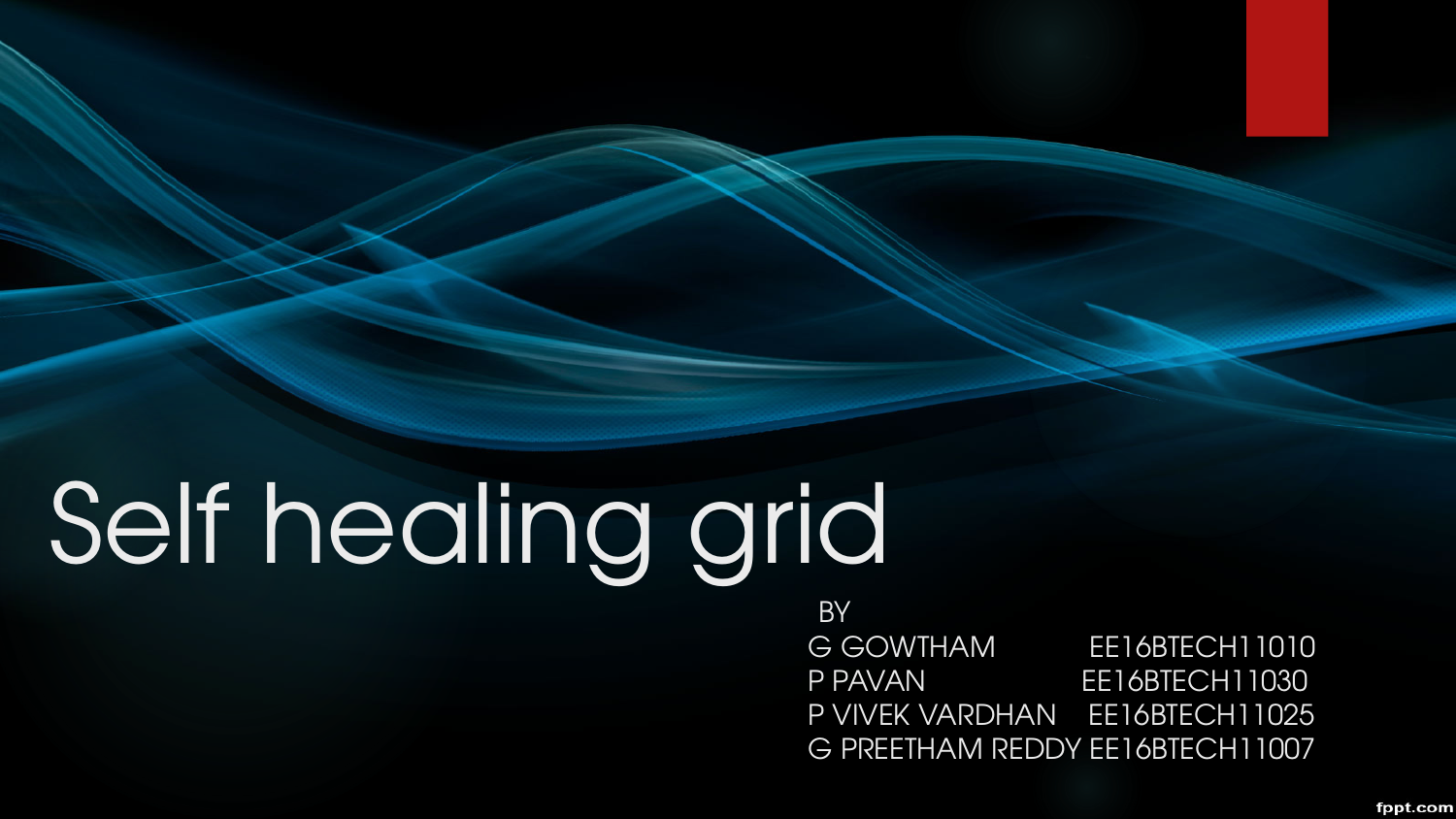

# Self healing grid
                                                         By
                                                             G Gowtham            ee16btech11010
                                                             P Pavan                    ee16btech11030
                                                             P Vivek Vardhan    ee16btech11025
                                                             G Preetham Reddy ee16btech11007